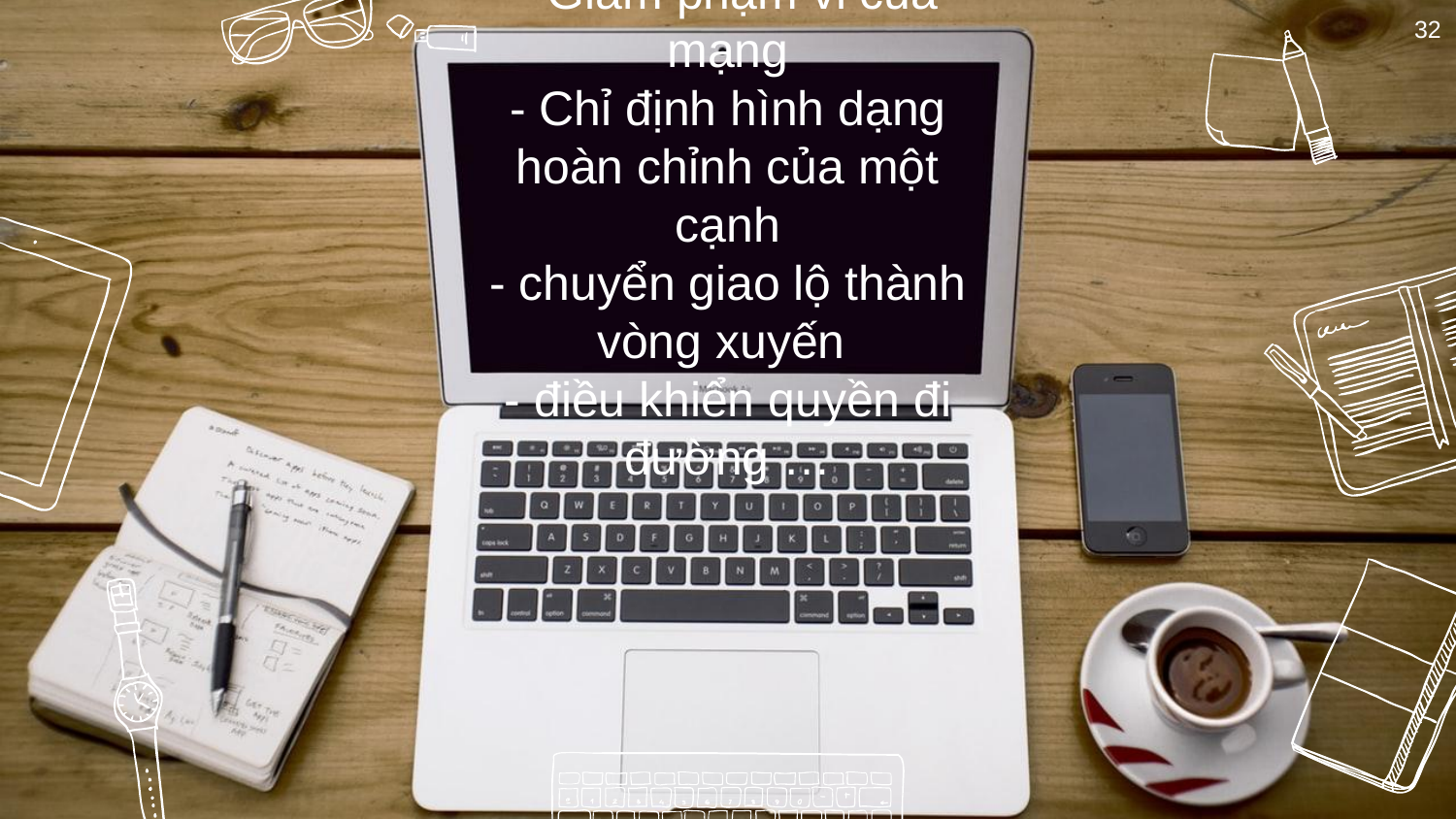

32
- Giảm phạm vi của mạng
- Chỉ định hình dạng hoàn chỉnh của một cạnh
- chuyển giao lộ thành vòng xuyến
- điều khiển quyền đi đường …